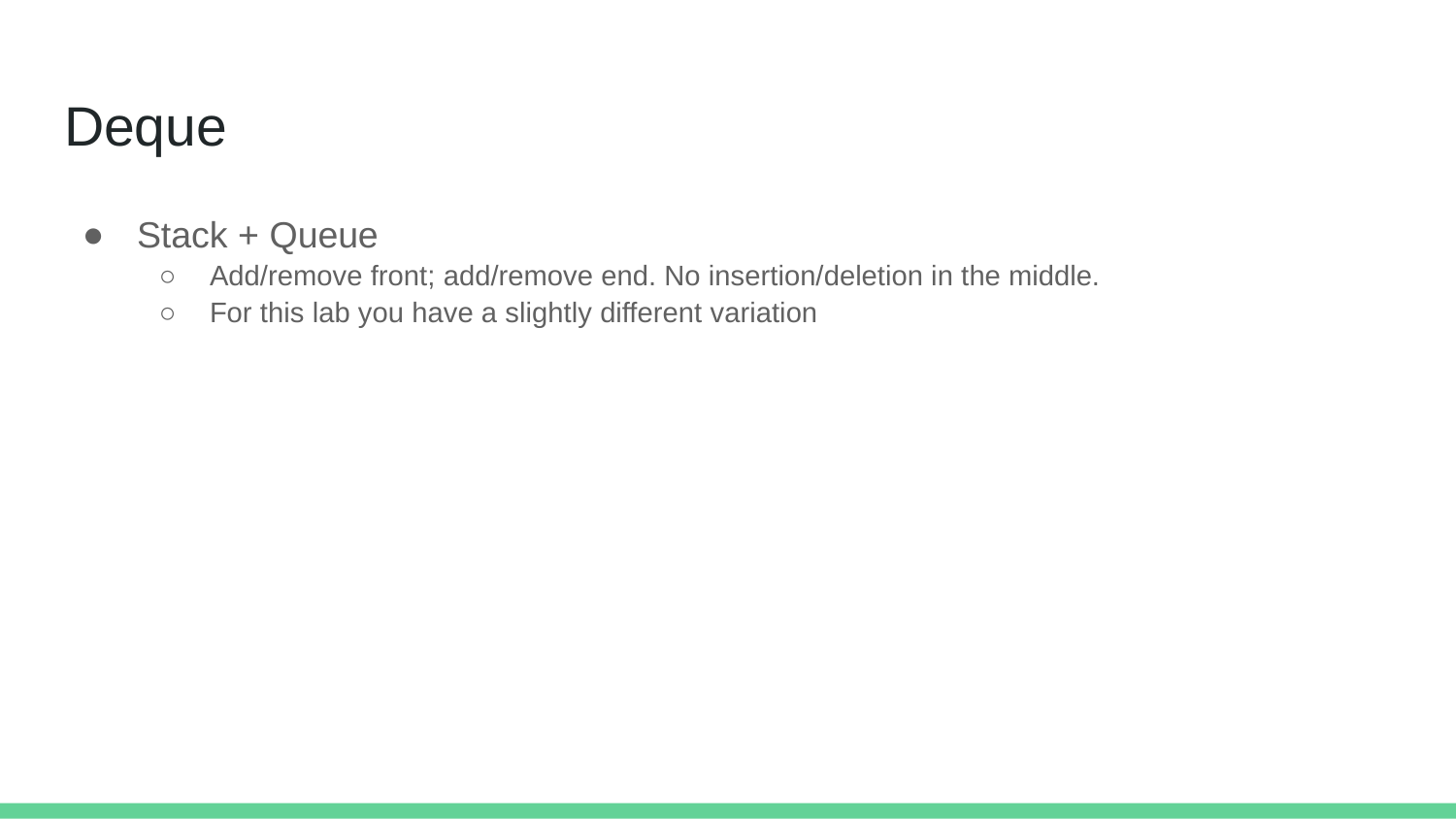

# Deque
Stack + Queue
Add/remove front; add/remove end. No insertion/deletion in the middle.
For this lab you have a slightly different variation